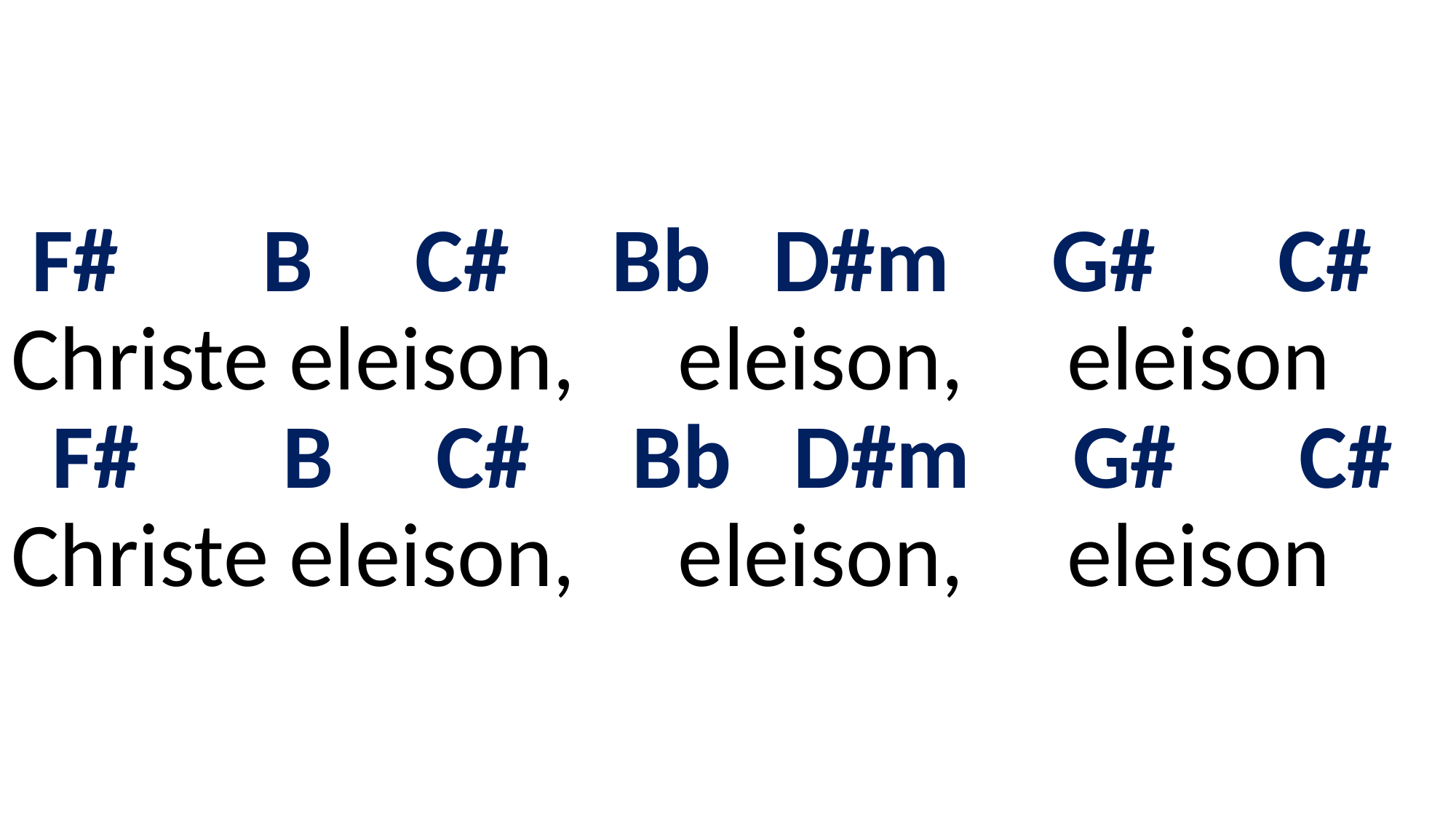

# F#       B     C#     Bb   D#m     G#      C# Christe eleison,     eleison,     eleison F#       B     C#     Bb   D#m     G#      C# Christe eleison,     eleison,     eleison